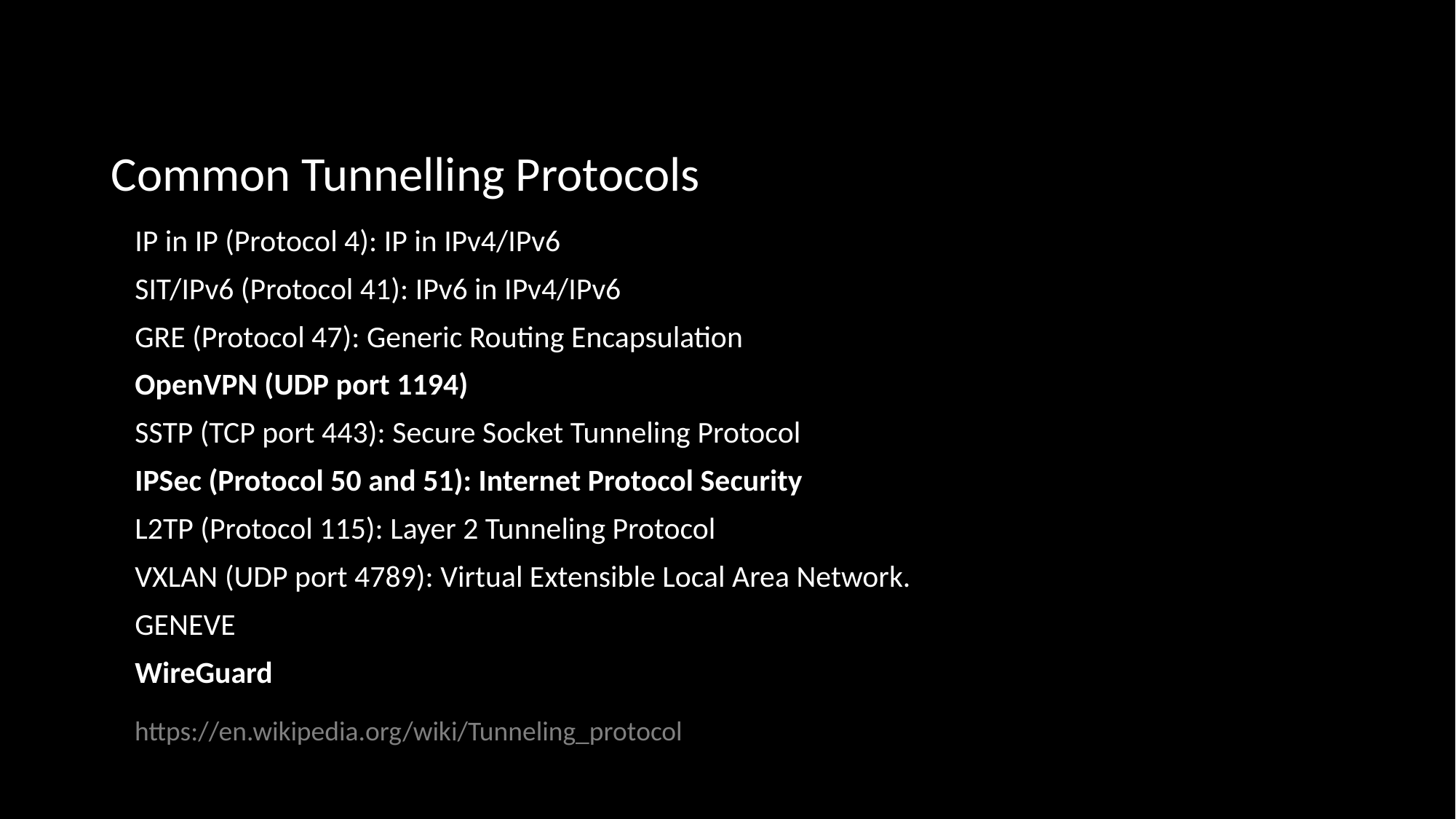

# Common Tunnelling Protocols
IP in IP (Protocol 4): IP in IPv4/IPv6
SIT/IPv6 (Protocol 41): IPv6 in IPv4/IPv6
GRE (Protocol 47): Generic Routing Encapsulation
OpenVPN (UDP port 1194)
SSTP (TCP port 443): Secure Socket Tunneling Protocol
IPSec (Protocol 50 and 51): Internet Protocol Security
L2TP (Protocol 115): Layer 2 Tunneling Protocol
VXLAN (UDP port 4789): Virtual Extensible Local Area Network.
GENEVE
WireGuard
https://en.wikipedia.org/wiki/Tunneling_protocol